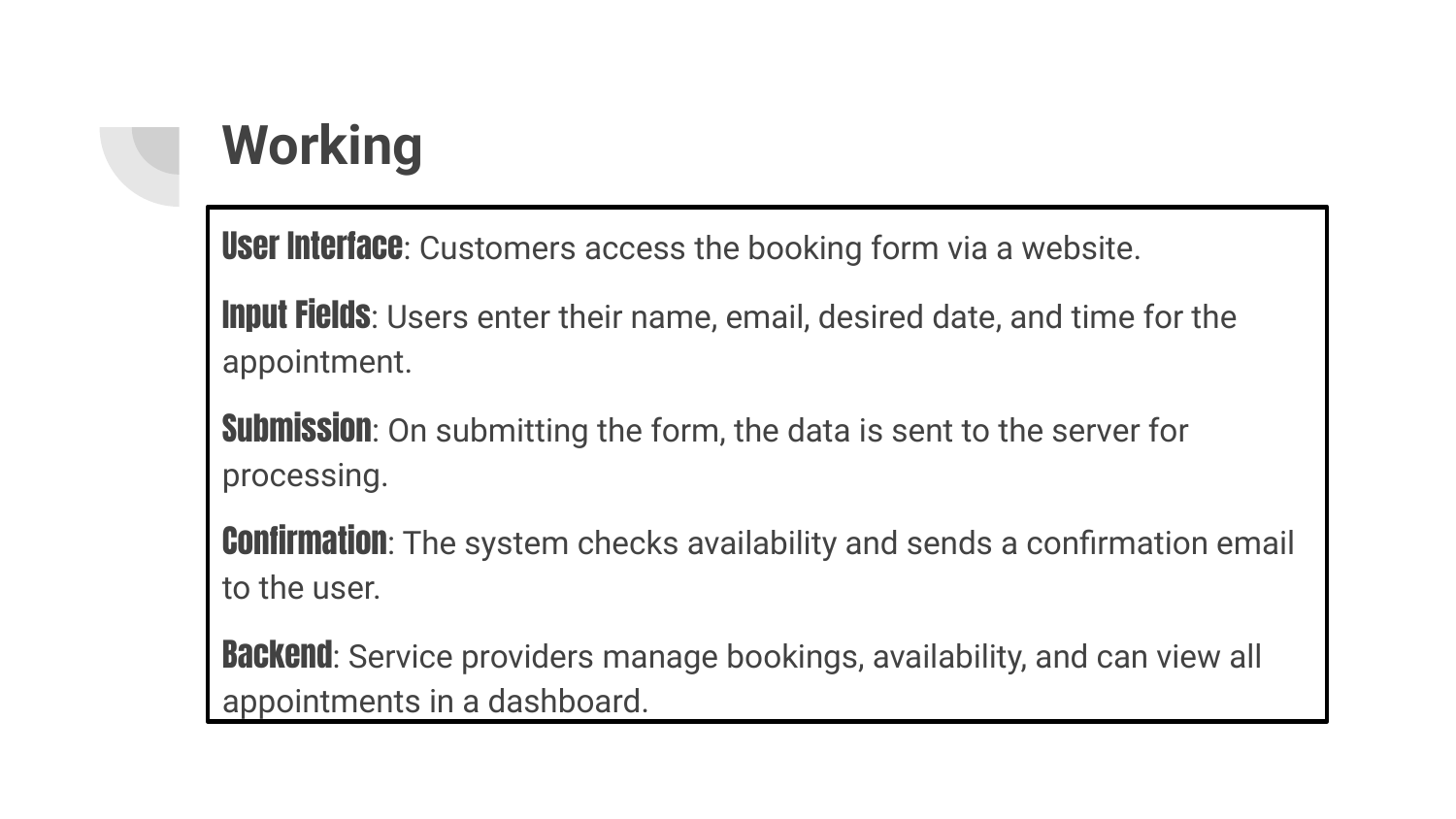

# Working

User Interface: Customers access the booking form via a website.
Input Fields: Users enter their name, email, desired date, and time for the appointment.
Submission: On submitting the form, the data is sent to the server for processing.
Confirmation: The system checks availability and sends a confirmation email to the user.
Backend: Service providers manage bookings, availability, and can view all appointments in a dashboard.